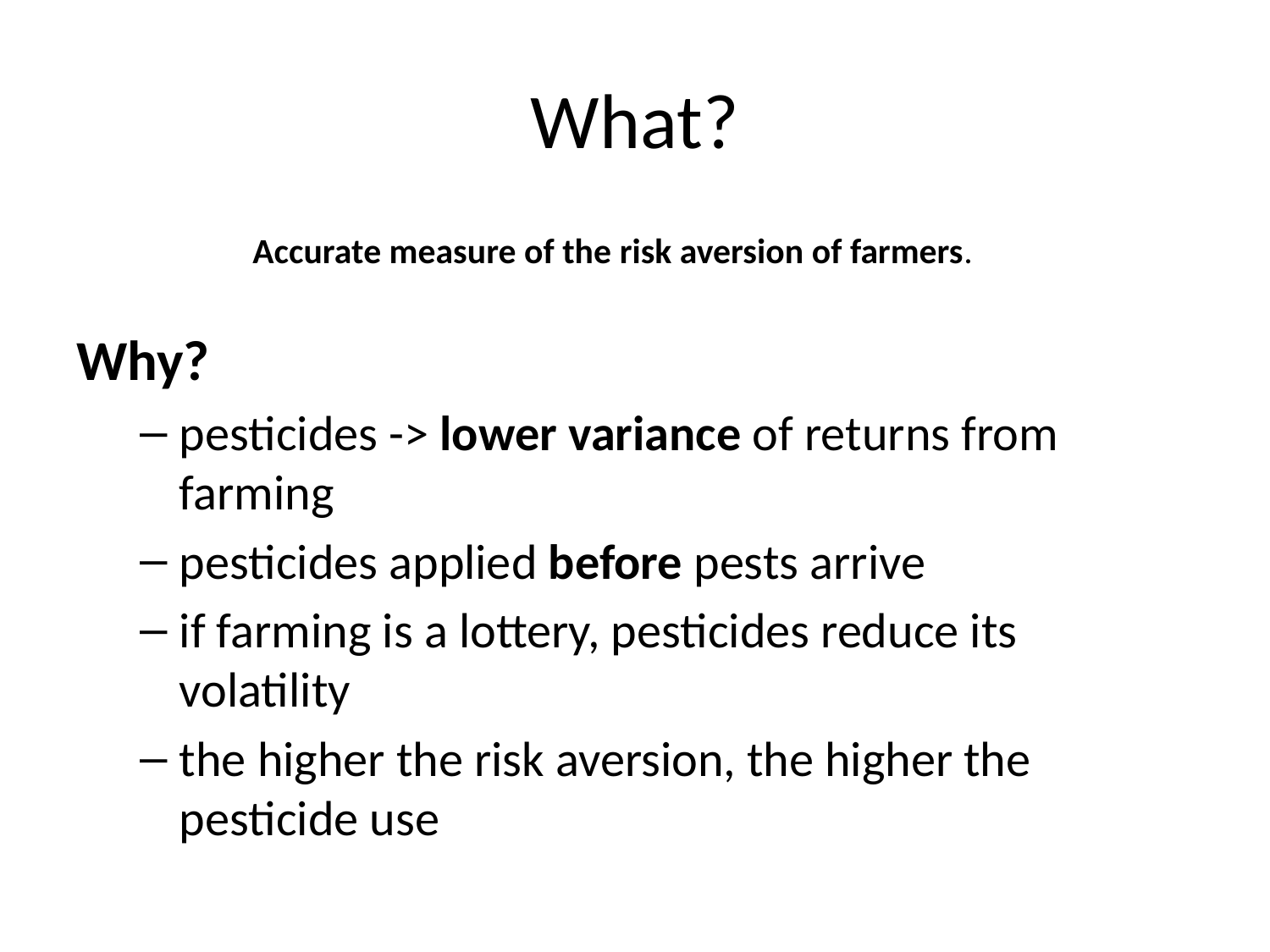

# What?
Accurate measure of the risk aversion of farmers.
Why?
pesticides -> lower variance of returns from farming
pesticides applied before pests arrive
if farming is a lottery, pesticides reduce its volatility
the higher the risk aversion, the higher the pesticide use